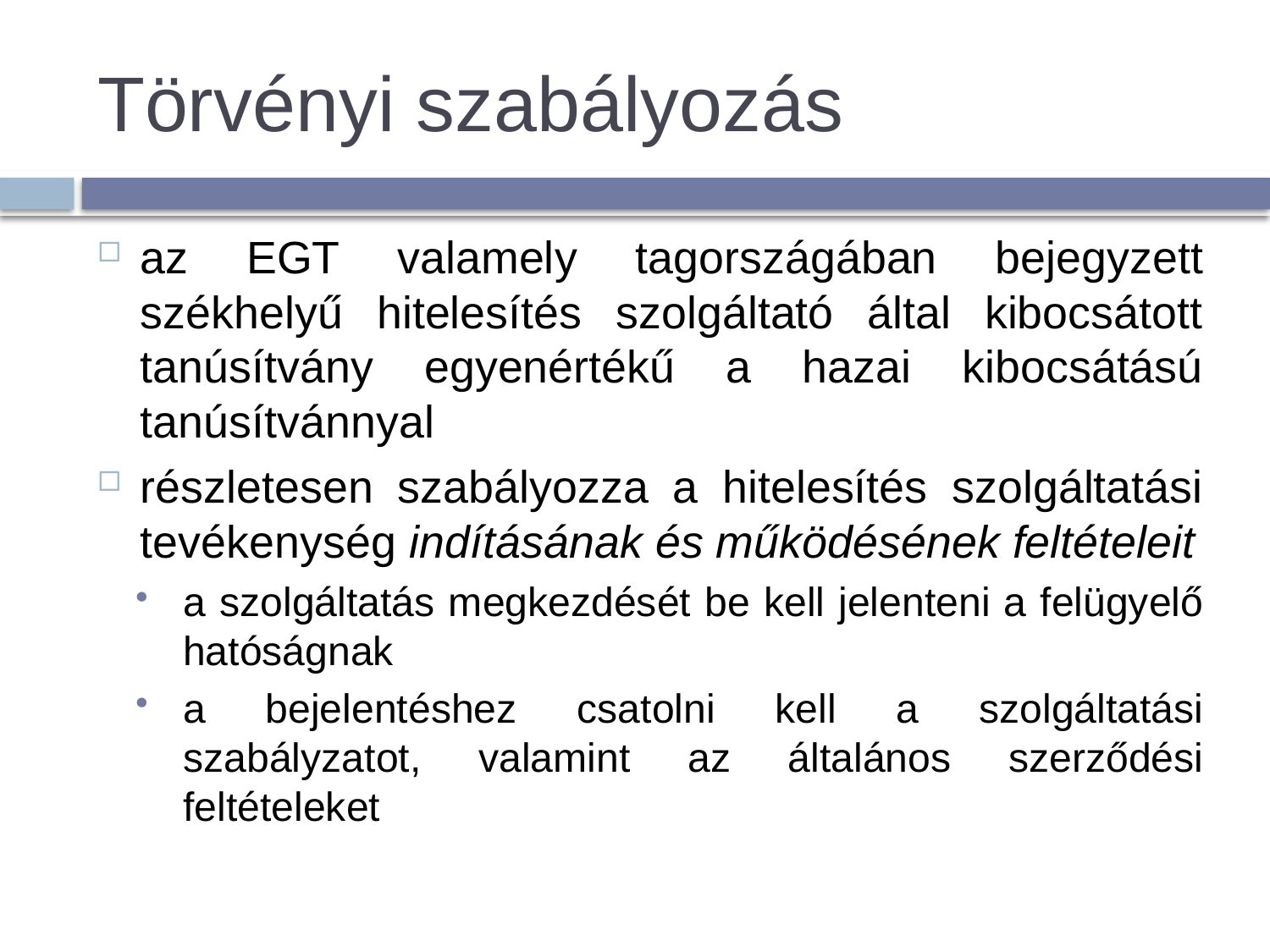

# Törvényi szabályozás
az EGT valamely tagországában bejegyzett székhelyű hitelesítés szolgáltató által kibocsátott tanúsítvány egyenértékű a hazai kibocsátású tanúsítvánnyal
részletesen szabályozza a hitelesítés szolgáltatási tevékenység indításának és működésének feltételeit
a szolgáltatás megkezdését be kell jelenteni a felügyelő hatóságnak
a bejelentéshez csatolni kell a szolgáltatási szabályzatot, valamint az általános szerződési feltételeket